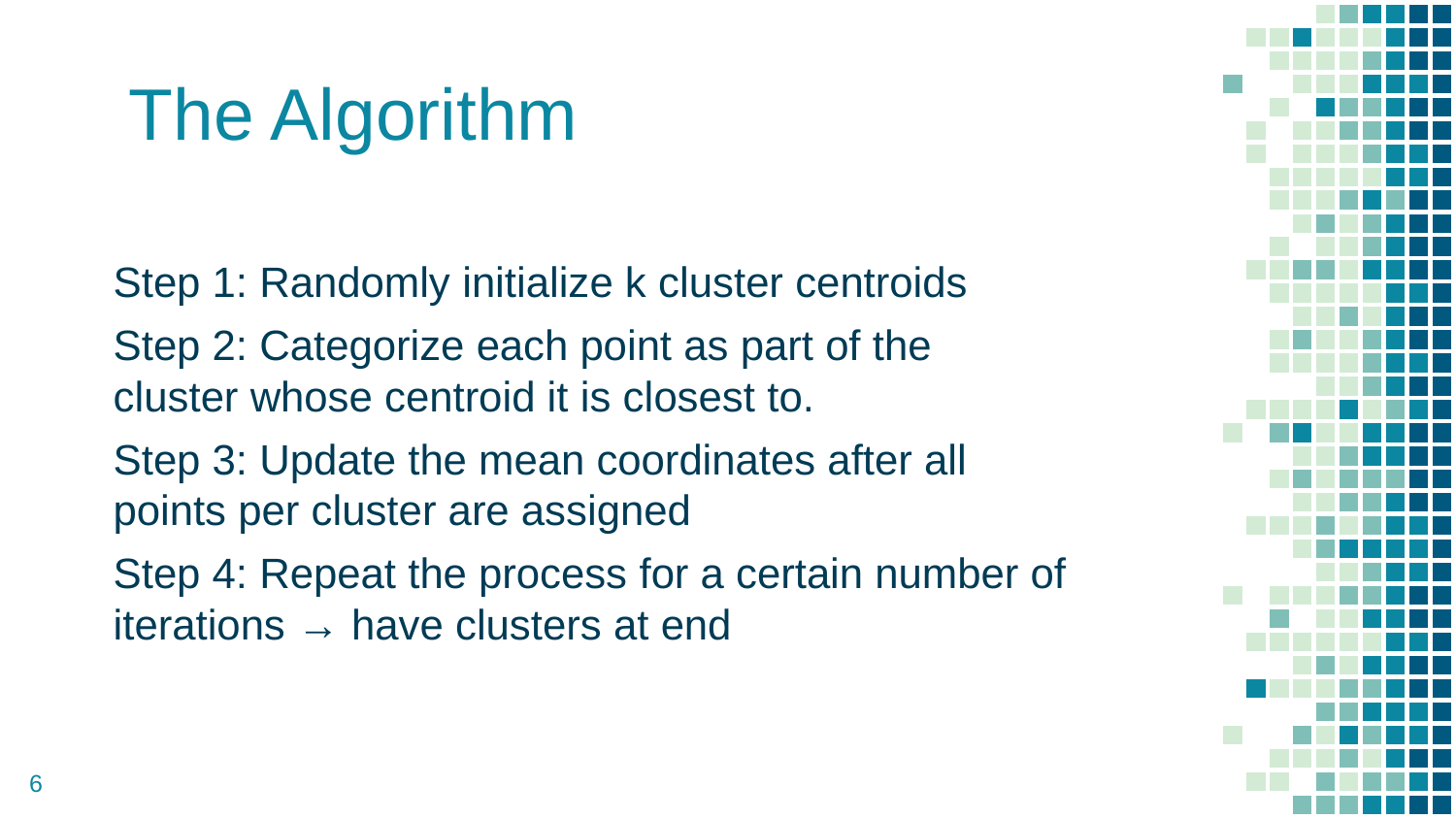

# The Algorithm
Step 1: Randomly initialize k cluster centroids
Step 2: Categorize each point as part of the cluster whose centroid it is closest to.
Step 3: Update the mean coordinates after all points per cluster are assigned
Step 4: Repeat the process for a certain number of iterations → have clusters at end
6